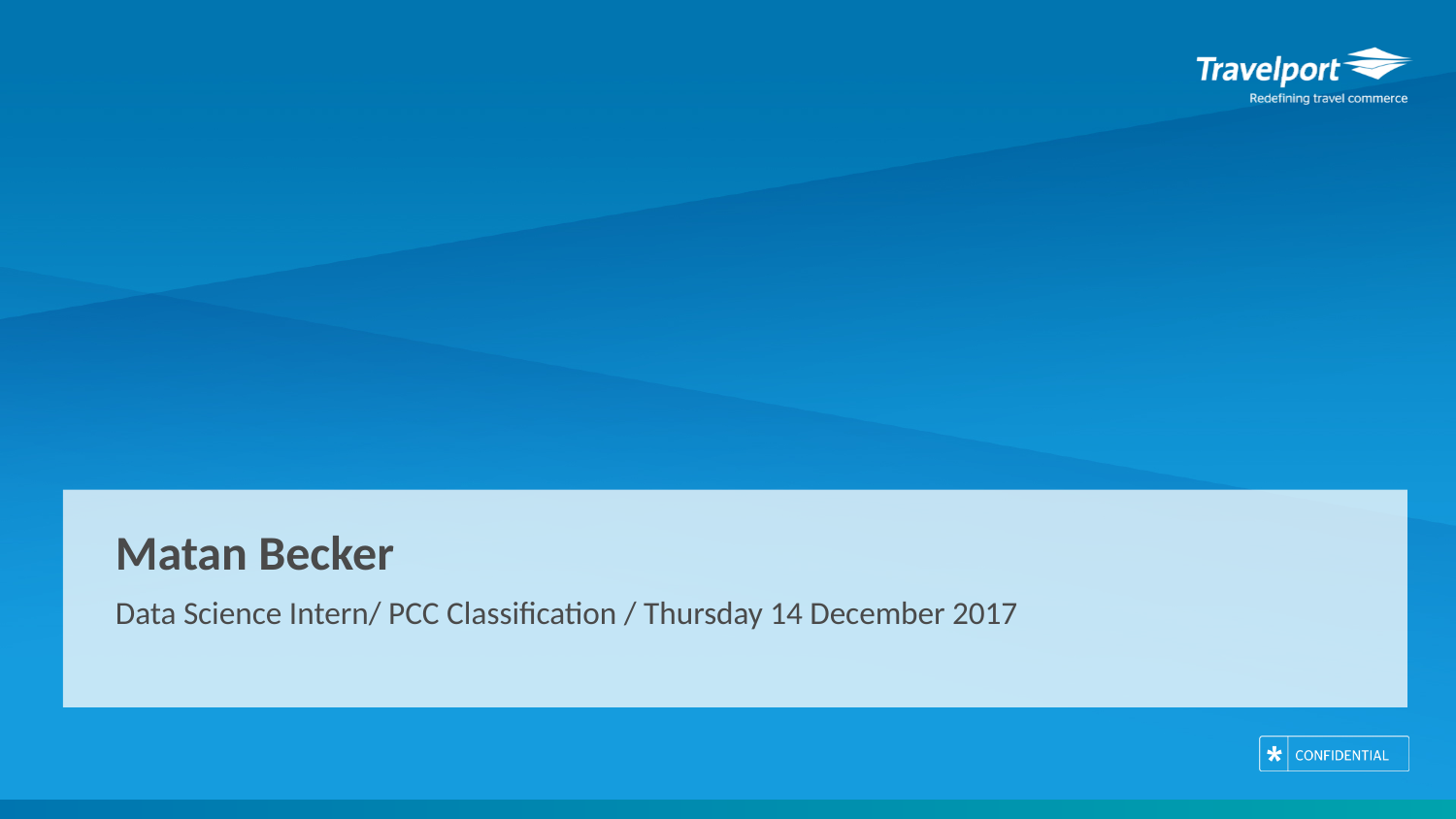

Matan Becker
Data Science Intern/ PCC Classification / Thursday 14 December 2017